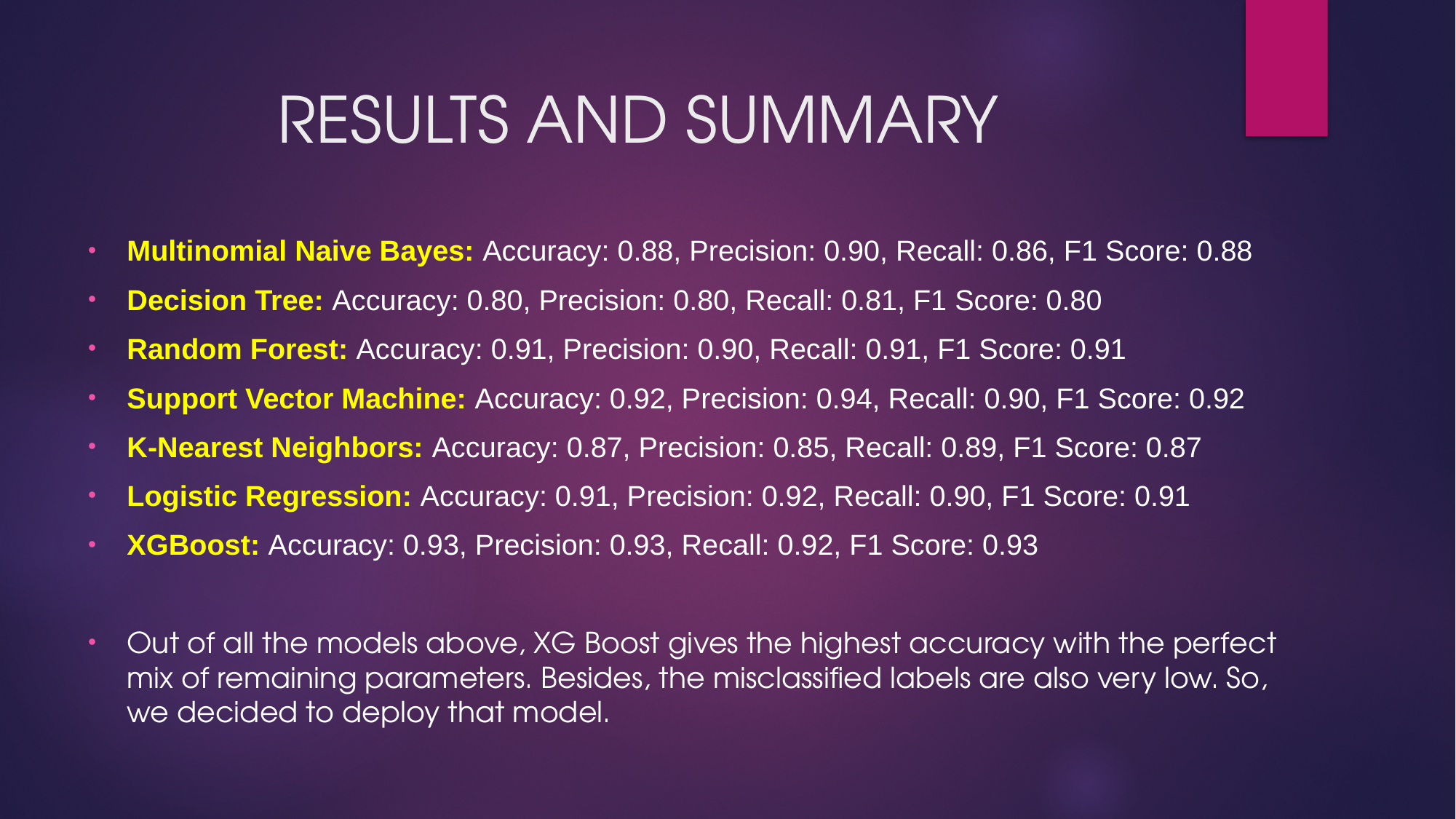

# RESULTS AND SUMMARY

Multinomial Naive Bayes: Accuracy: 0.88, Precision: 0.90, Recall: 0.86, F1 Score: 0.88
Decision Tree: Accuracy: 0.80, Precision: 0.80, Recall: 0.81, F1 Score: 0.80
Random Forest: Accuracy: 0.91, Precision: 0.90, Recall: 0.91, F1 Score: 0.91
Support Vector Machine: Accuracy: 0.92, Precision: 0.94, Recall: 0.90, F1 Score: 0.92
K-Nearest Neighbors: Accuracy: 0.87, Precision: 0.85, Recall: 0.89, F1 Score: 0.87
Logistic Regression: Accuracy: 0.91, Precision: 0.92, Recall: 0.90, F1 Score: 0.91
XGBoost: Accuracy: 0.93, Precision: 0.93, Recall: 0.92, F1 Score: 0.93

Out of all the models above, XG Boost gives the highest accuracy with the perfect mix of remaining parameters. Besides, the misclassified labels are also very low. So, we decided to deploy that model.